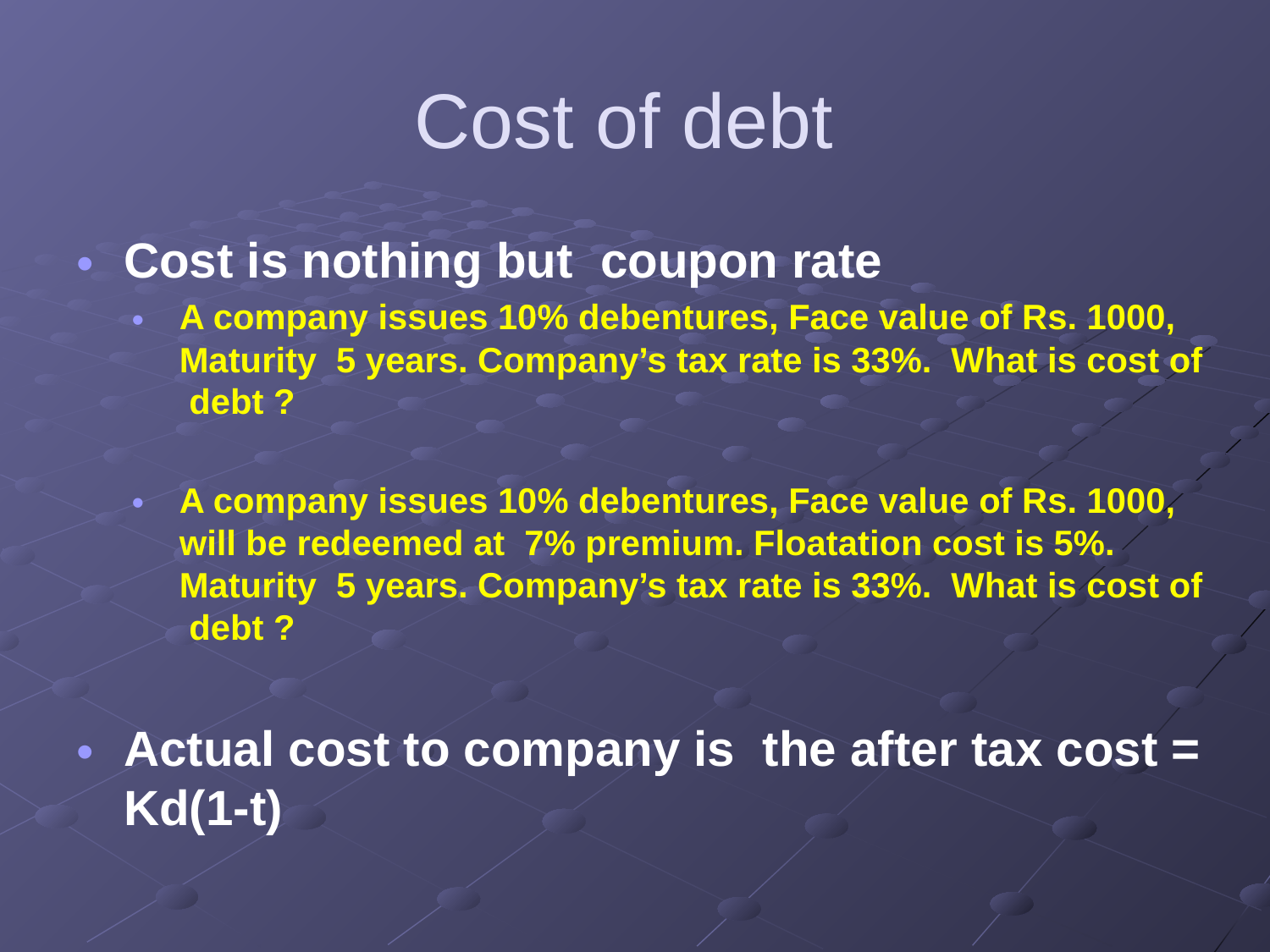

# Cost of debt
Cost is nothing but  coupon rate
A company issues 10% debentures, Face value of Rs. 1000, Maturity  5 years. Company’s tax rate is 33%.  What is cost of  debt ?

A company issues 10% debentures, Face value of Rs. 1000, will be redeemed at  7% premium. Floatation cost is 5%. Maturity  5 years. Company’s tax rate is 33%.  What is cost of  debt ?

Actual cost to company is  the after tax cost = Kd(1-t)